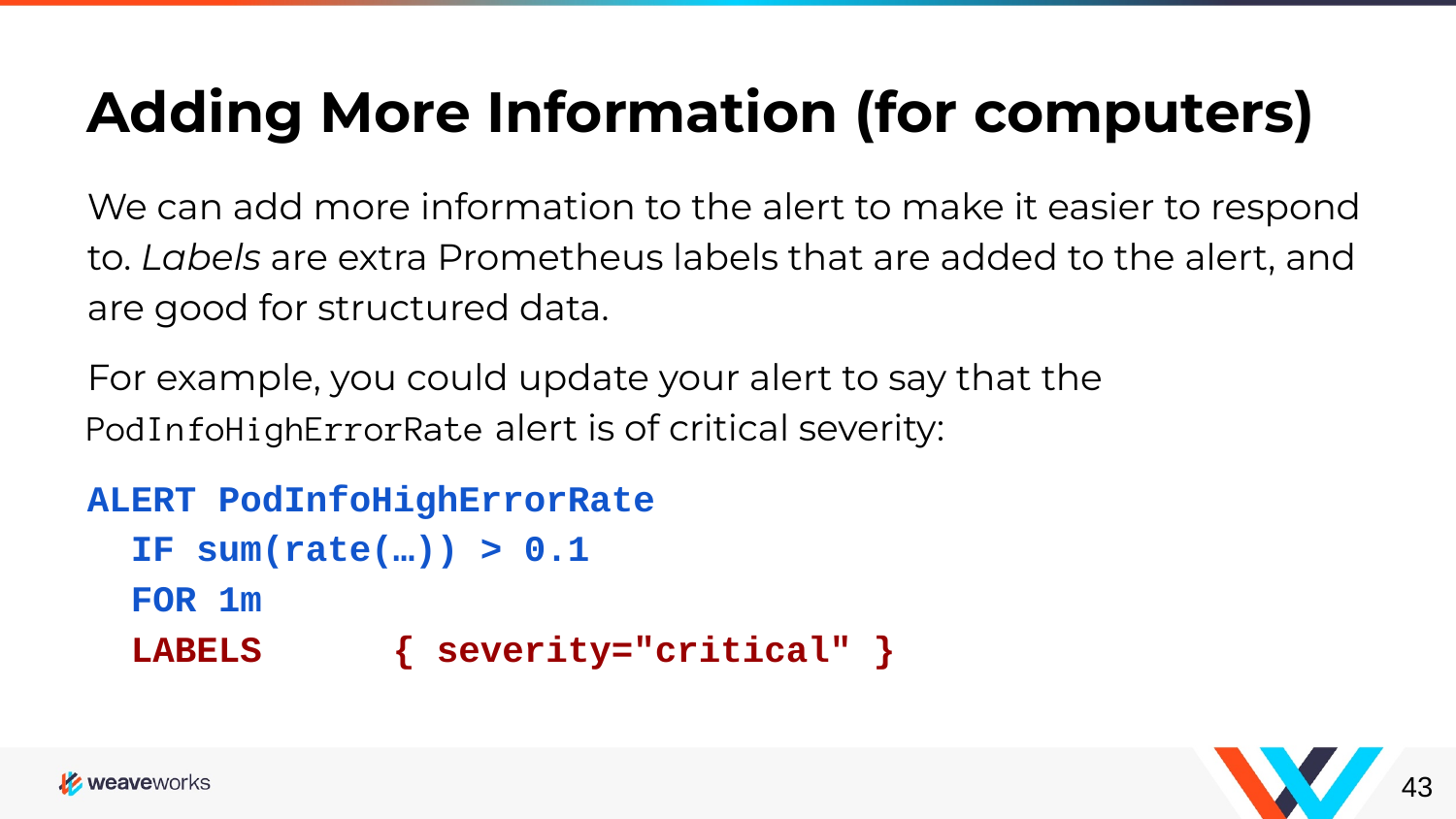

# Adding More Information (for computers)
We can add more information to the alert to make it easier to respond to. Labels are extra Prometheus labels that are added to the alert, and are good for structured data.
For example, you could update your alert to say that the PodInfoHighErrorRate alert is of critical severity:
ALERT PodInfoHighErrorRate
  IF sum(rate(…)) > 0.1
  FOR 1m
  LABELS      { severity="critical" }
43